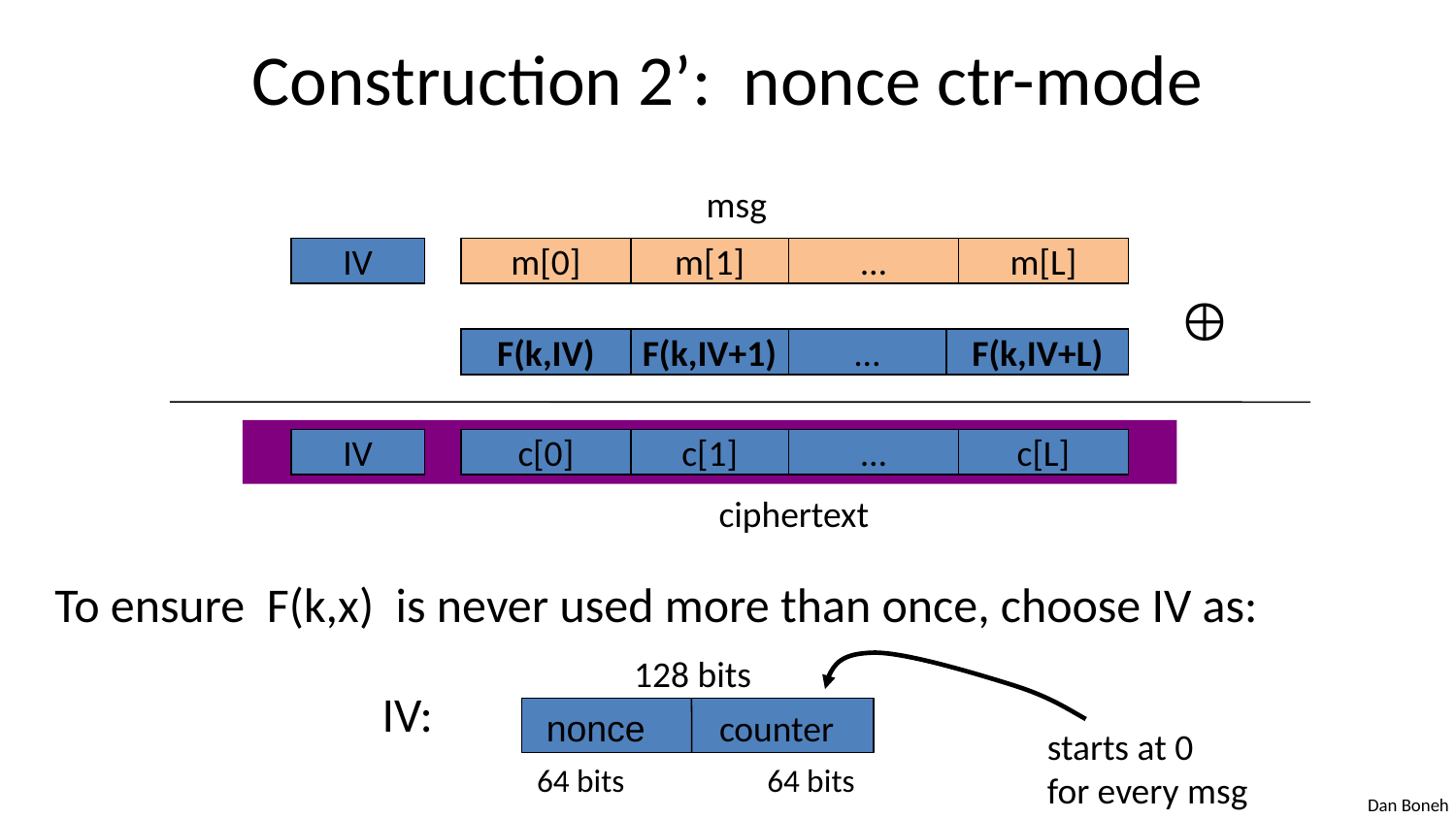

# Construction 2’:  nonce ctr-mode
msg
IV
m[0]
m[1]
…
m[L]
⊕
F(k,IV)
F(k,IV+1)
…
F(k,IV+L)

IV
c[0]
c[1]
…
c[L]
ciphertext
To ensure  F(k,x)  is never used more than once, choose IV as:
128 bits
 nonce
counter

IV:
starts at 0
for every msg
64 bits
64 bits